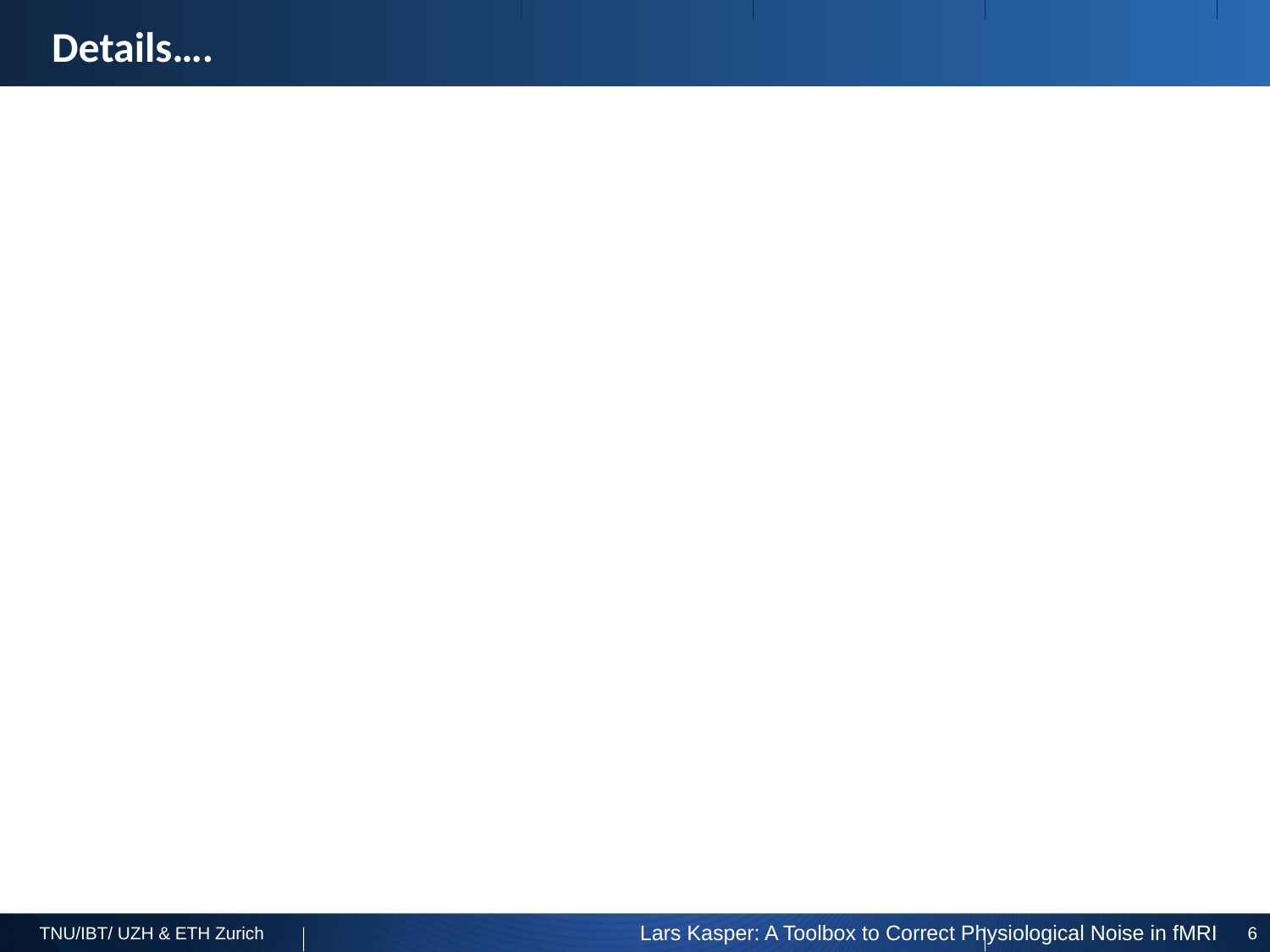

# Details….
Lars Kasper: A Toolbox to Correct Physiological Noise in fMRI
6